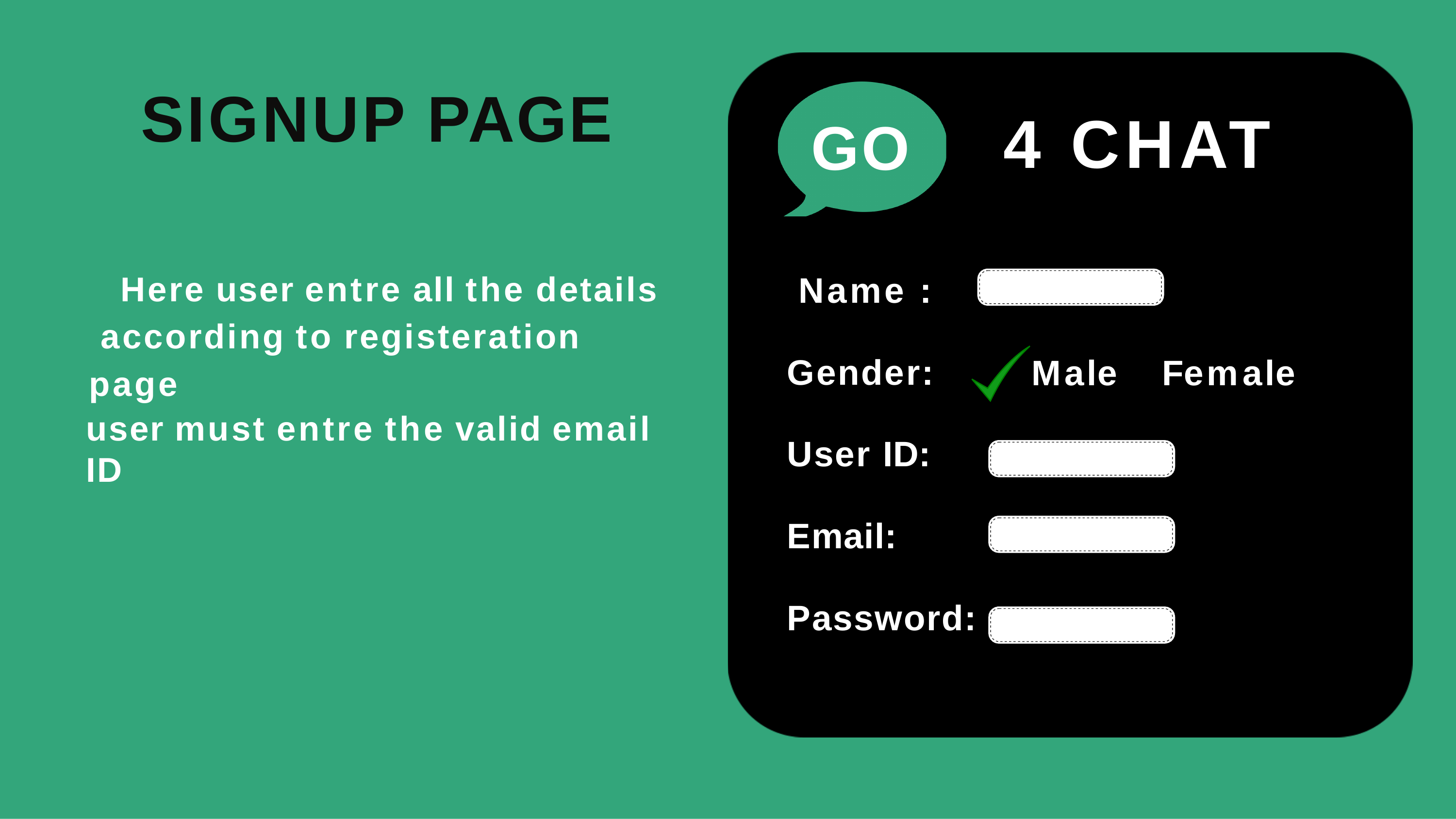

# SIGNUP PAGE
4 CHAT
GO
Name :  Gender:  User ID:  Email:  Password:
Here user entre all the details  according to registeration page
Male
Female
user must entre the valid email ID